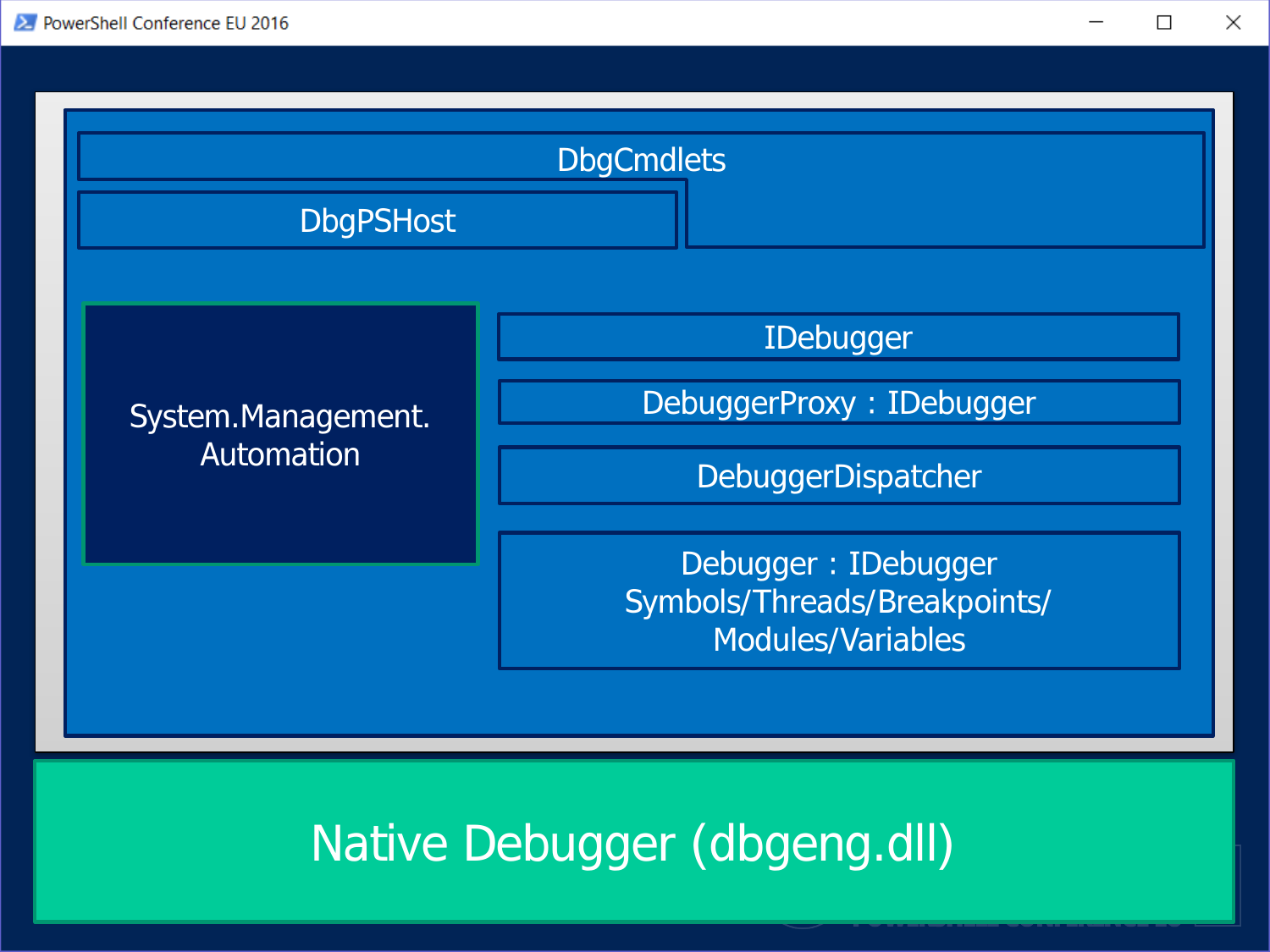

DbgCmdlets
DbgPSHost
System.Management.
Automation
IDebugger
DebuggerProxy : IDebugger
DebuggerDispatcher
Debugger : IDebugger
Symbols/Threads/Breakpoints/
Modules/Variables
Native Debugger (dbgeng.dll)